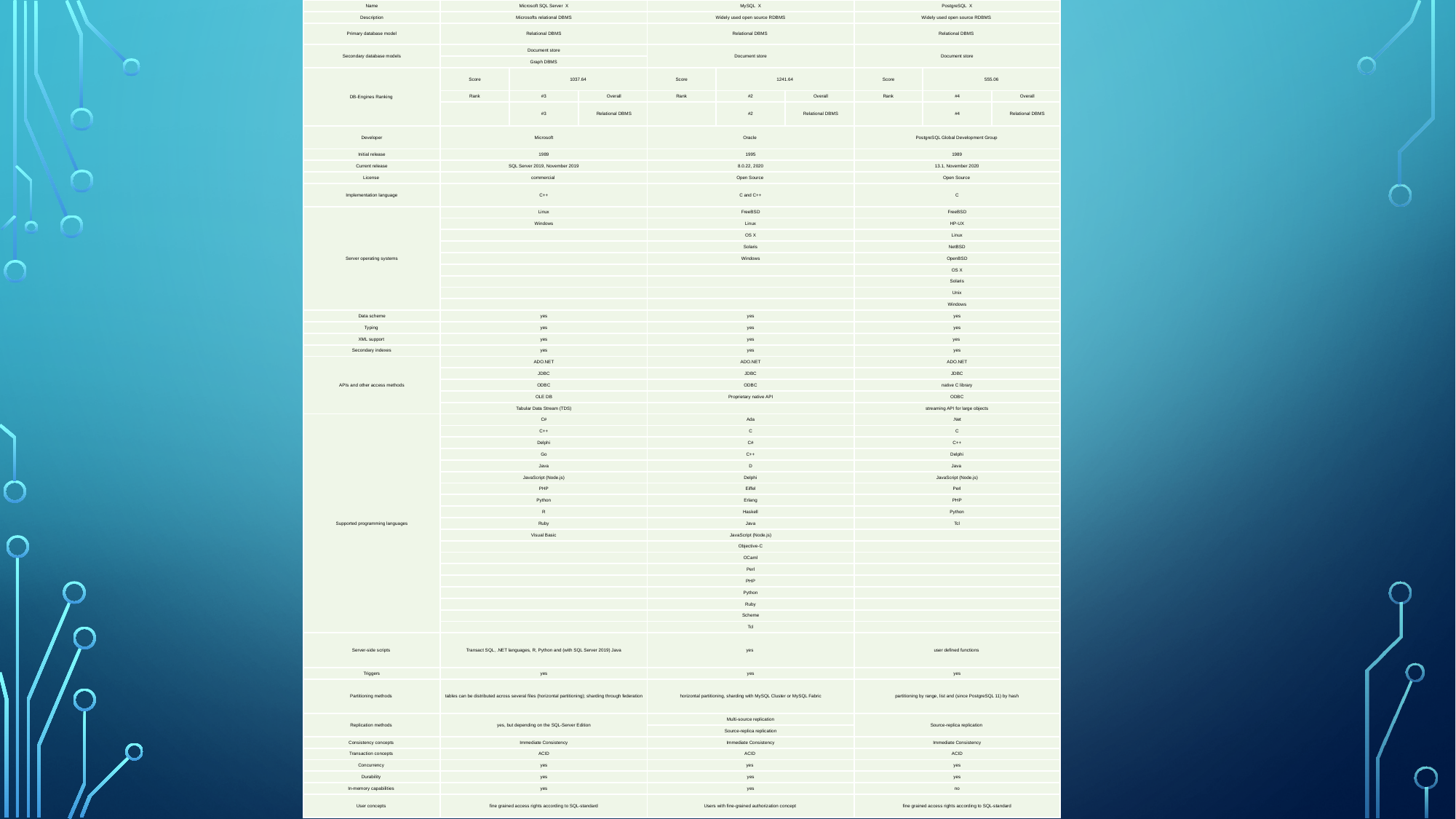

| Name | Microsoft SQL Server  X |  |  | MySQL  X |  |  | PostgreSQL  X |  |  |
| --- | --- | --- | --- | --- | --- | --- | --- | --- | --- |
| Description | Microsofts relational DBMS |  |  | Widely used open source RDBMS |  |  | Widely used open source RDBMS |  |  |
| Primary database model | Relational DBMS |  |  | Relational DBMS |  |  | Relational DBMS |  |  |
| Secondary database models | Document store |  |  | Document store |  |  | Document store |  |  |
|  | Graph DBMS |  |  |  |  |  |  |  |  |
| DB-Engines Ranking | Score | 1037.64 |  | Score | 1241.64 |  | Score | 555.06 |  |
|  | Rank | #3 | Overall | Rank | #2 | Overall | Rank | #4 | Overall |
|  |  | #3 | Relational DBMS |  | #2 | Relational DBMS |  | #4 | Relational DBMS |
| Developer | Microsoft |  |  | Oracle |  |  | PostgreSQL Global Development Group |  |  |
| Initial release | 1989 |  |  | 1995 |  |  | 1989 |  |  |
| Current release | SQL Server 2019, November 2019 |  |  | 8.0.22, 2020 |  |  | 13.1, November 2020 |  |  |
| License | commercial |  |  | Open Source |  |  | Open Source |  |  |
| Implementation language | C++ |  |  | C and C++ |  |  | C |  |  |
| Server operating systems | Linux |  |  | FreeBSD |  |  | FreeBSD |  |  |
|  | Windows |  |  | Linux |  |  | HP-UX |  |  |
|  |  |  |  | OS X |  |  | Linux |  |  |
|  |  |  |  | Solaris |  |  | NetBSD |  |  |
|  |  |  |  | Windows |  |  | OpenBSD |  |  |
|  |  |  |  |  |  |  | OS X |  |  |
|  |  |  |  |  |  |  | Solaris |  |  |
|  |  |  |  |  |  |  | Unix |  |  |
|  |  |  |  |  |  |  | Windows |  |  |
| Data scheme | yes |  |  | yes |  |  | yes |  |  |
| Typing | yes |  |  | yes |  |  | yes |  |  |
| XML support | yes |  |  | yes |  |  | yes |  |  |
| Secondary indexes | yes |  |  | yes |  |  | yes |  |  |
| APIs and other access methods | ADO.NET |  |  | ADO.NET |  |  | ADO.NET |  |  |
|  | JDBC |  |  | JDBC |  |  | JDBC |  |  |
|  | ODBC |  |  | ODBC |  |  | native C library |  |  |
|  | OLE DB |  |  | Proprietary native API |  |  | ODBC |  |  |
|  | Tabular Data Stream (TDS) |  |  |  |  |  | streaming API for large objects |  |  |
| Supported programming languages | C# |  |  | Ada |  |  | .Net |  |  |
|  | C++ |  |  | C |  |  | C |  |  |
|  | Delphi |  |  | C# |  |  | C++ |  |  |
|  | Go |  |  | C++ |  |  | Delphi |  |  |
|  | Java |  |  | D |  |  | Java |  |  |
|  | JavaScript (Node.js) |  |  | Delphi |  |  | JavaScript (Node.js) |  |  |
|  | PHP |  |  | Eiffel |  |  | Perl |  |  |
|  | Python |  |  | Erlang |  |  | PHP |  |  |
|  | R |  |  | Haskell |  |  | Python |  |  |
|  | Ruby |  |  | Java |  |  | Tcl |  |  |
|  | Visual Basic |  |  | JavaScript (Node.js) |  |  |  |  |  |
|  |  |  |  | Objective-C |  |  |  |  |  |
|  |  |  |  | OCaml |  |  |  |  |  |
|  |  |  |  | Perl |  |  |  |  |  |
|  |  |  |  | PHP |  |  |  |  |  |
|  |  |  |  | Python |  |  |  |  |  |
|  |  |  |  | Ruby |  |  |  |  |  |
|  |  |  |  | Scheme |  |  |  |  |  |
|  |  |  |  | Tcl |  |  |  |  |  |
| Server-side scripts | Transact SQL, .NET languages, R, Python and (with SQL Server 2019) Java |  |  | yes |  |  | user defined functions |  |  |
| Triggers | yes |  |  | yes |  |  | yes |  |  |
| Partitioning methods | tables can be distributed across several files (horizontal partitioning); sharding through federation |  |  | horizontal partitioning, sharding with MySQL Cluster or MySQL Fabric |  |  | partitioning by range, list and (since PostgreSQL 11) by hash |  |  |
| Replication methods | yes, but depending on the SQL-Server Edition |  |  | Multi-source replication |  |  | Source-replica replication |  |  |
|  |  |  |  | Source-replica replication |  |  |  |  |  |
| Consistency concepts | Immediate Consistency |  |  | Immediate Consistency |  |  | Immediate Consistency |  |  |
| Transaction concepts | ACID |  |  | ACID |  |  | ACID |  |  |
| Concurrency | yes |  |  | yes |  |  | yes |  |  |
| Durability | yes |  |  | yes |  |  | yes |  |  |
| In-memory capabilities | yes |  |  | yes |  |  | no |  |  |
| User concepts | fine grained access rights according to SQL-standard |  |  | Users with fine-grained authorization concept |  |  | fine grained access rights according to SQL-standard |  |  |